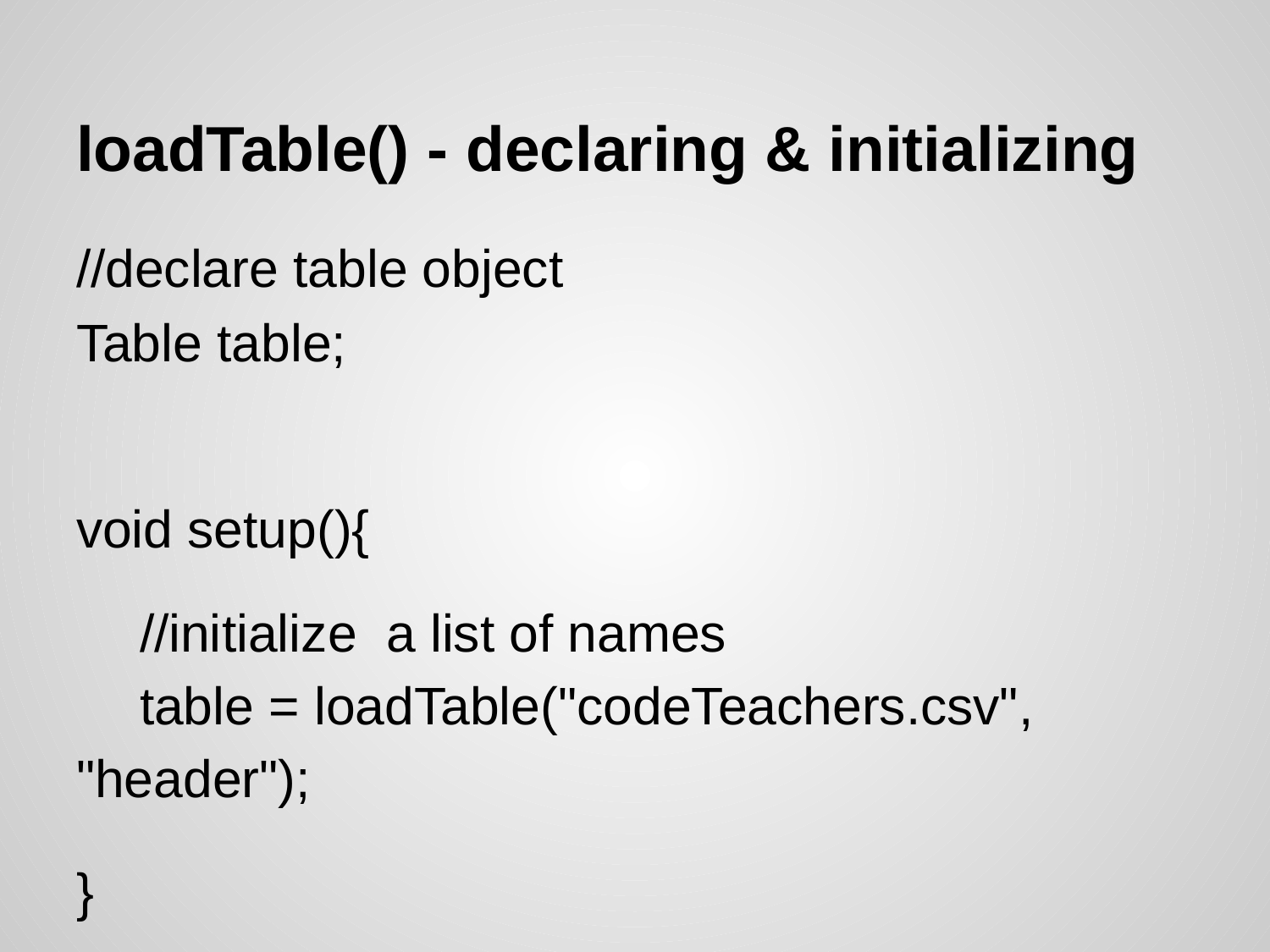

# loadTable() - declaring & initializing
//declare table object
Table table;

void setup(){
//initialize  a list of names
table = loadTable("codeTeachers.csv", "header");
}